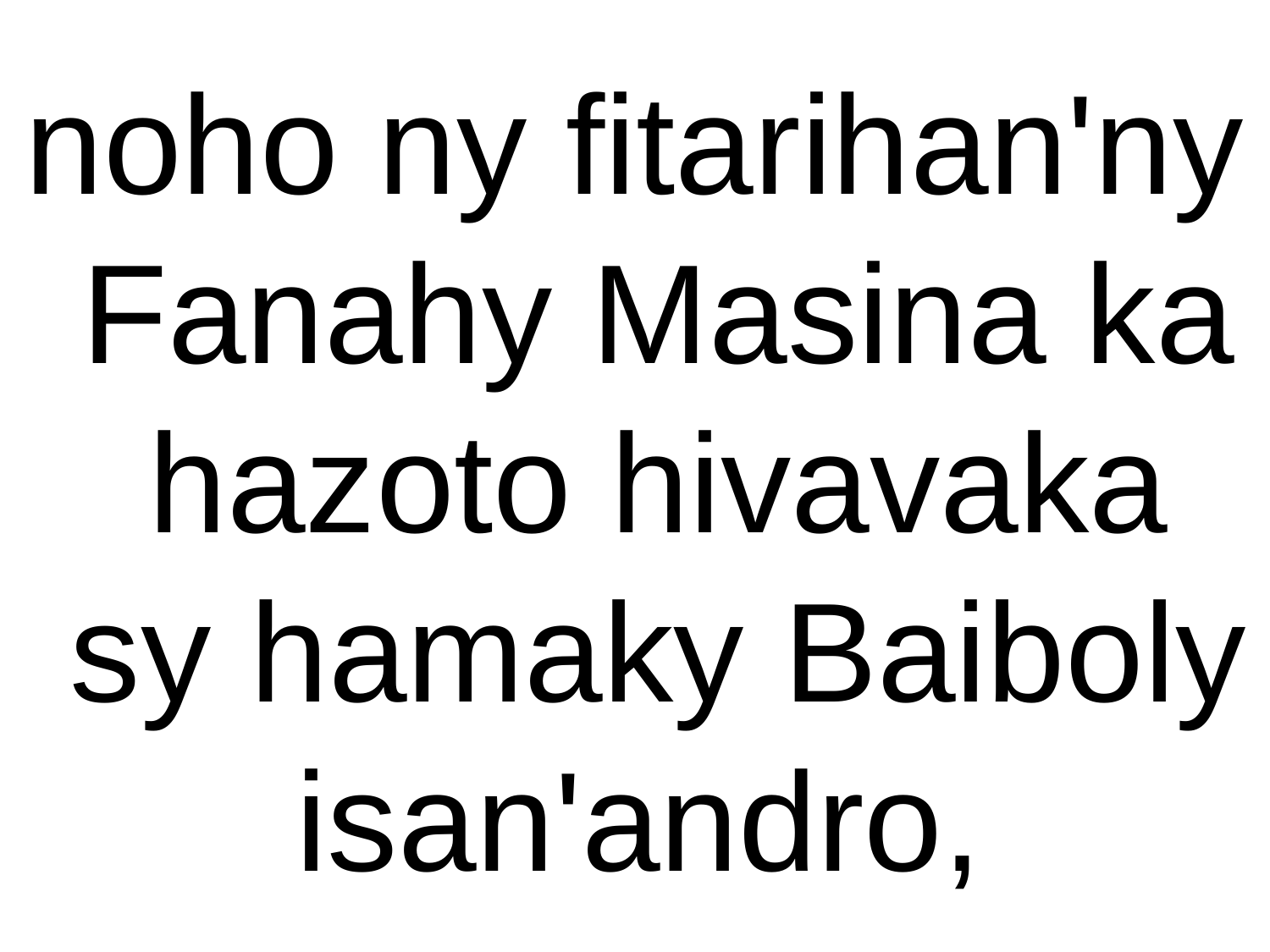

noho ny fitarihan'ny Fanahy Masina ka hazoto hivavaka sy hamaky Baiboly isan'andro,